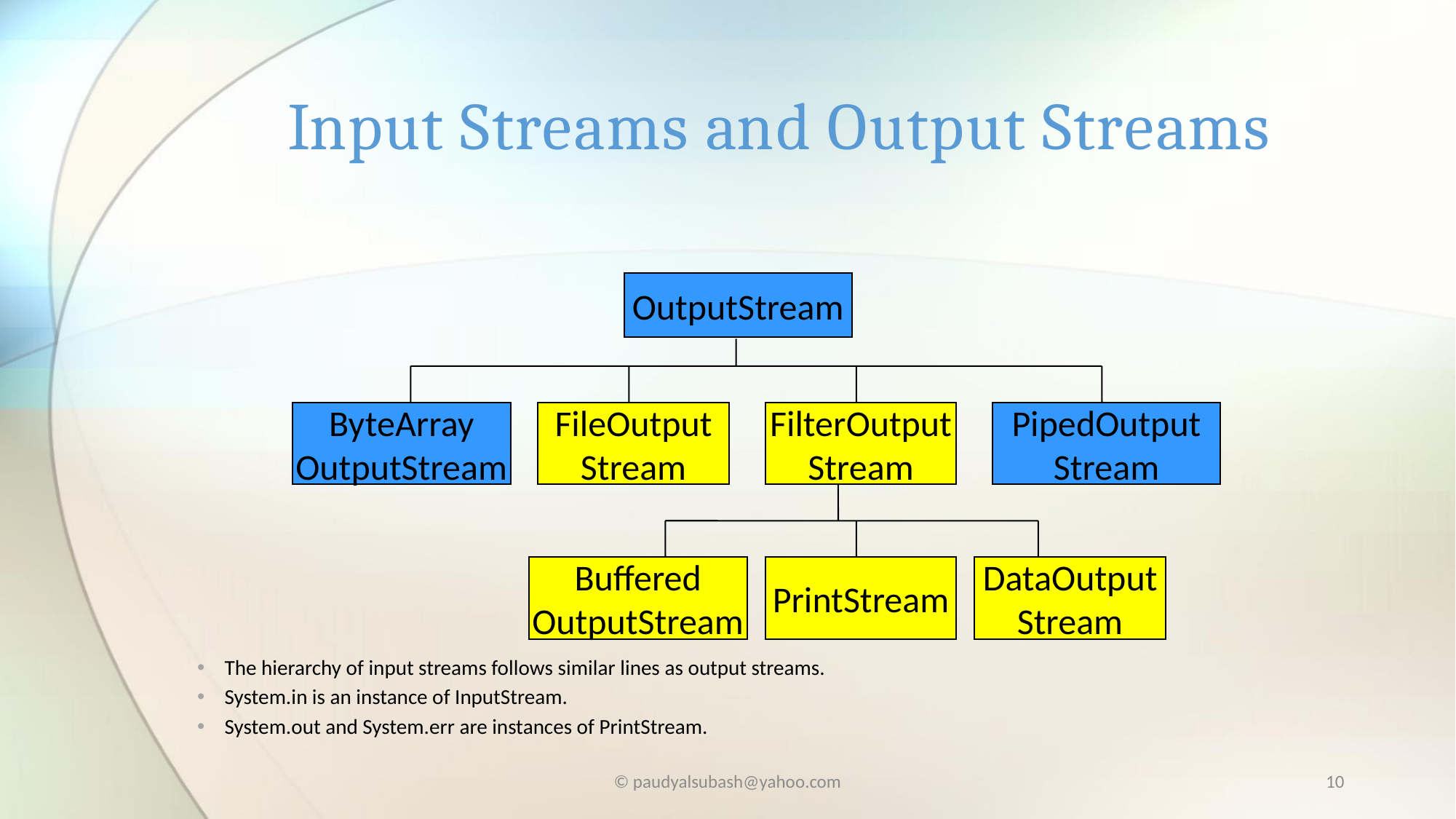

# Input Streams and Output Streams

OutputStream

ByteArray
OutputStream
FileOutput
Stream
FilterOutput
Stream
PipedOutput
Stream

Buffered
OutputStream
PrintStream
DataOutput
Stream
The hierarchy of input streams follows similar lines as output streams.
System.in is an instance of InputStream.
System.out and System.err are instances of PrintStream.

© paudyalsubash@yahoo.com
10